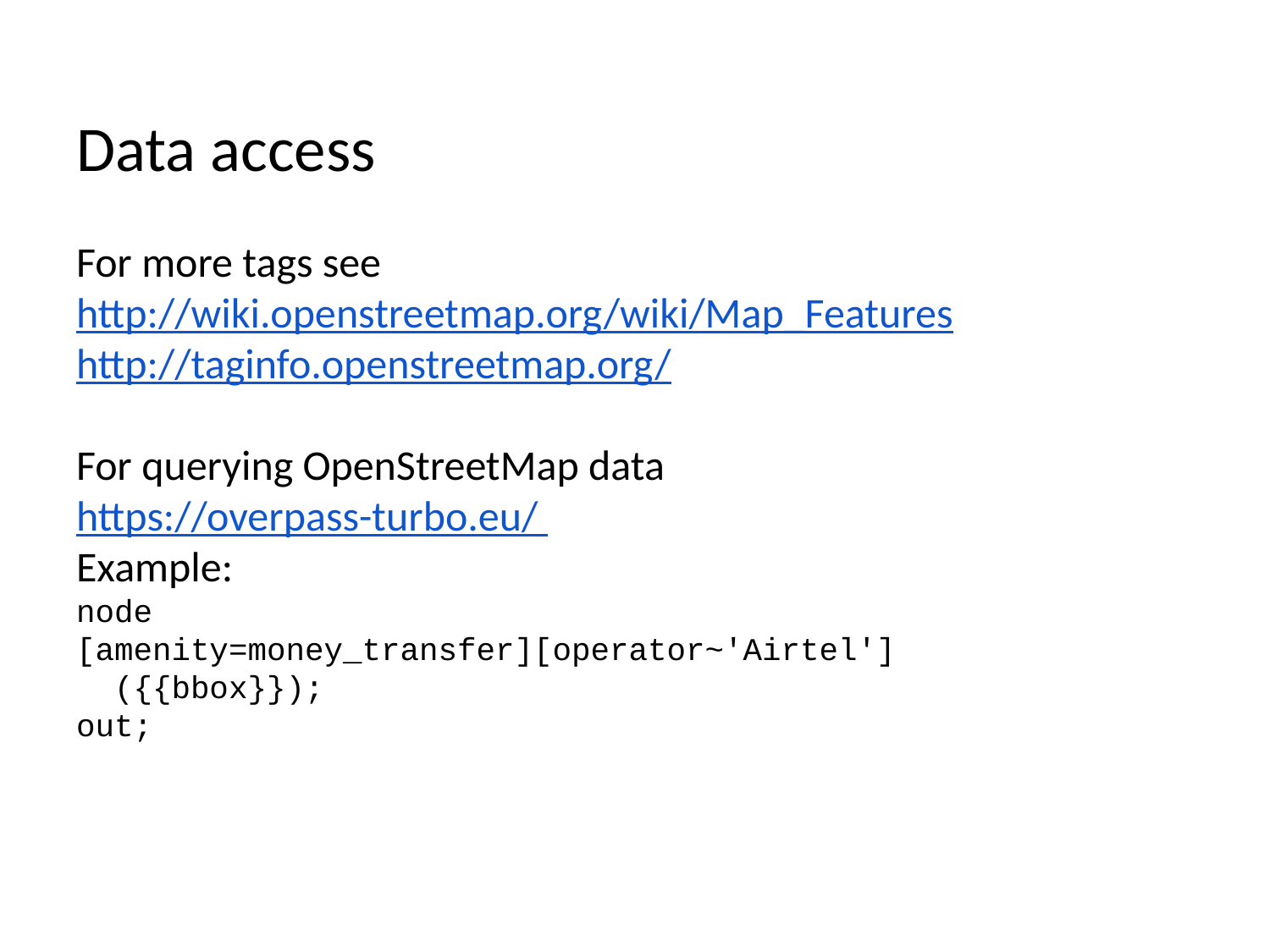

# Data access
For more tags see
http://wiki.openstreetmap.org/wiki/Map_Features
http://taginfo.openstreetmap.org/

For querying OpenStreetMap data
https://overpass-turbo.eu/
Example:
node
[amenity=money_transfer][operator~'Airtel']
  ({{bbox}});
out;